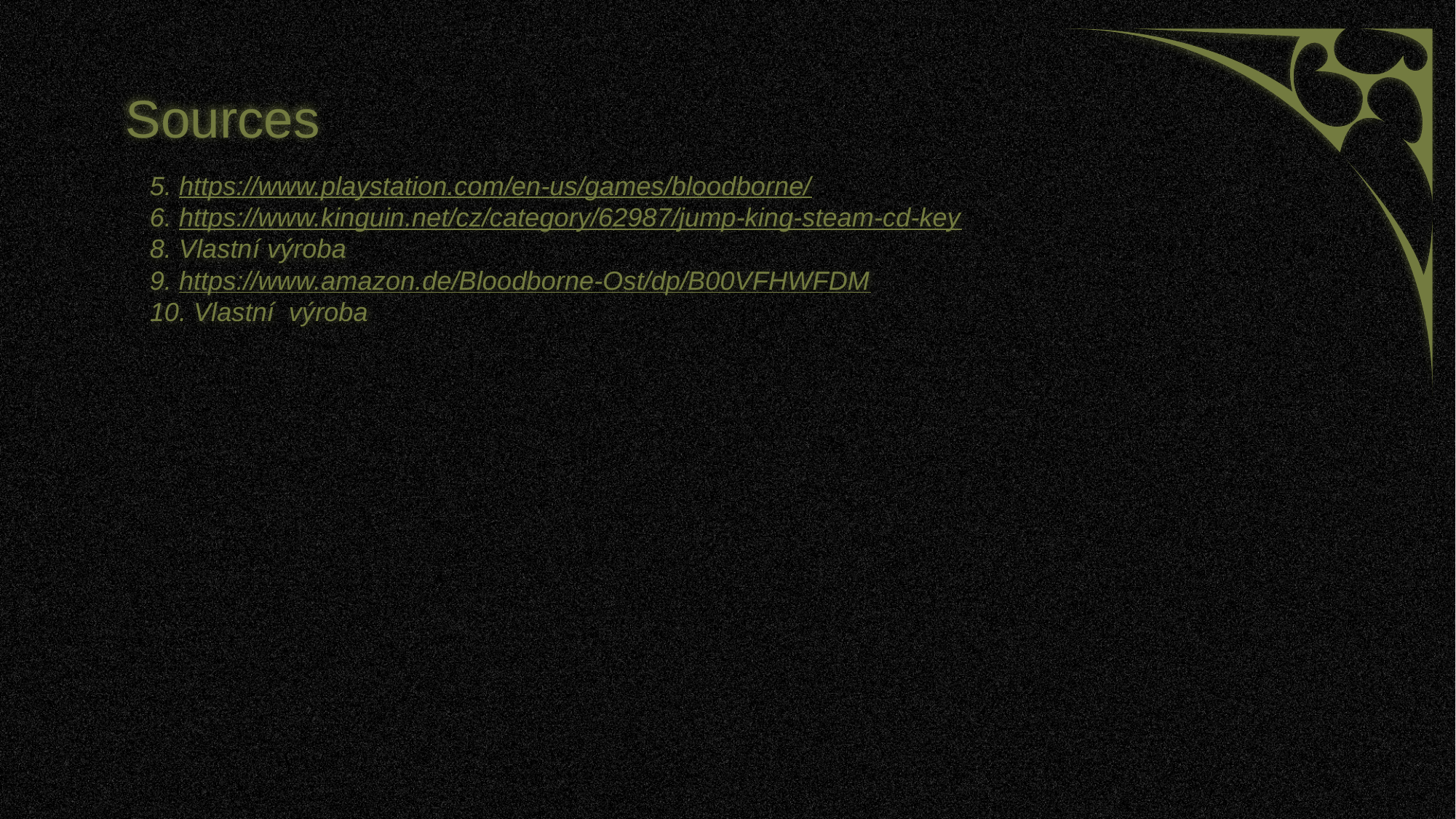

# Sources
5. https://www.playstation.com/en-us/games/bloodborne/
6. https://www.kinguin.net/cz/category/62987/jump-king-steam-cd-key
8. Vlastní výroba
9. https://www.amazon.de/Bloodborne-Ost/dp/B00VFHWFDM
10. Vlastní  výroba